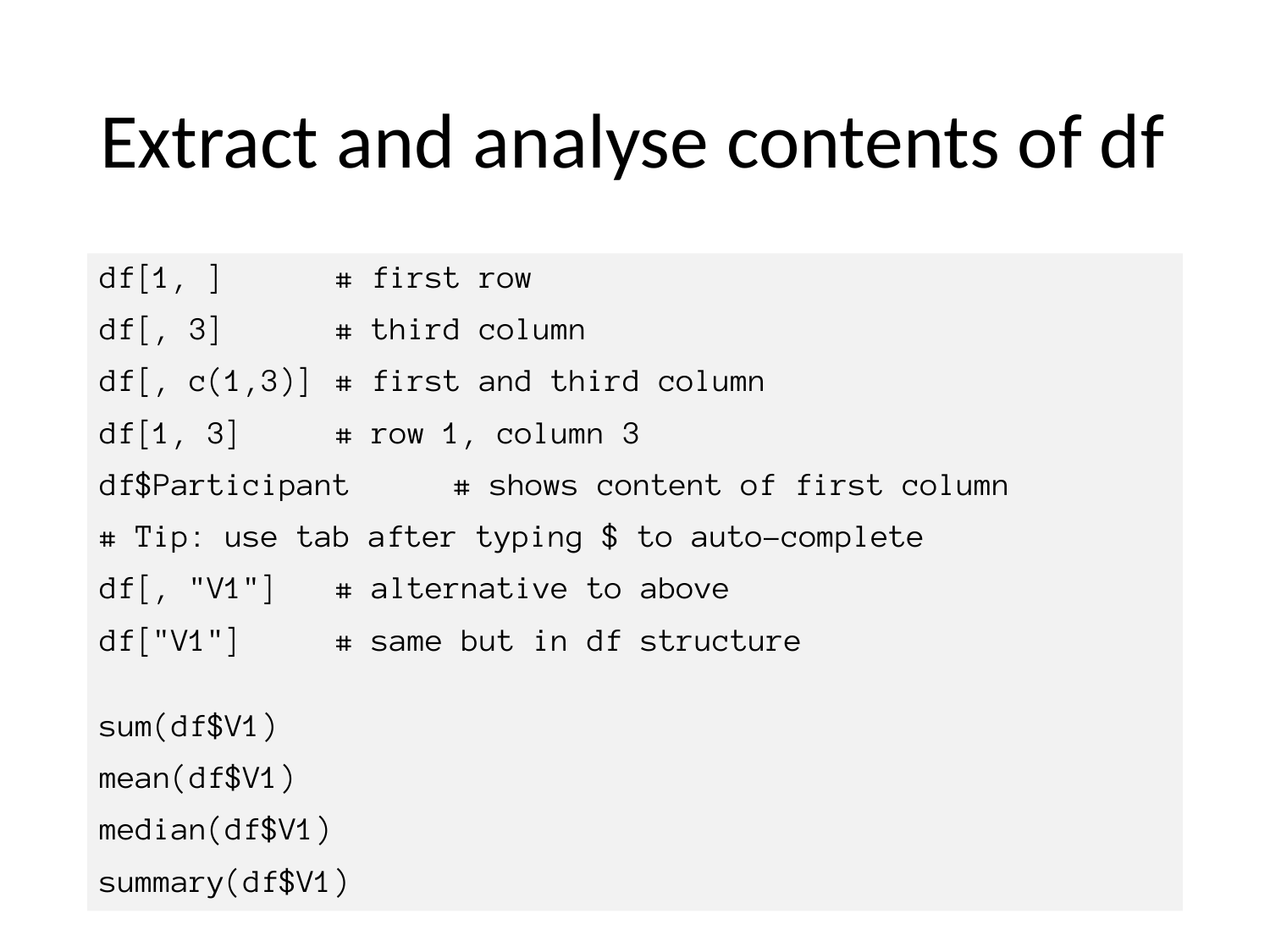

# Extract and analyse contents of df
df[1, ]		# first row
df[, 3]		# third column
df[, c(1,3)]		# first and third column
df[1, 3]		# row 1, column 3
df$Participant	# shows content of first column
# Tip: use tab after typing $ to auto-complete
df[, "V1"]		# alternative to above
df["V1"]		# same but in df structure

sum(df$V1)
mean(df$V1)
median(df$V1)
summary(df$V1)